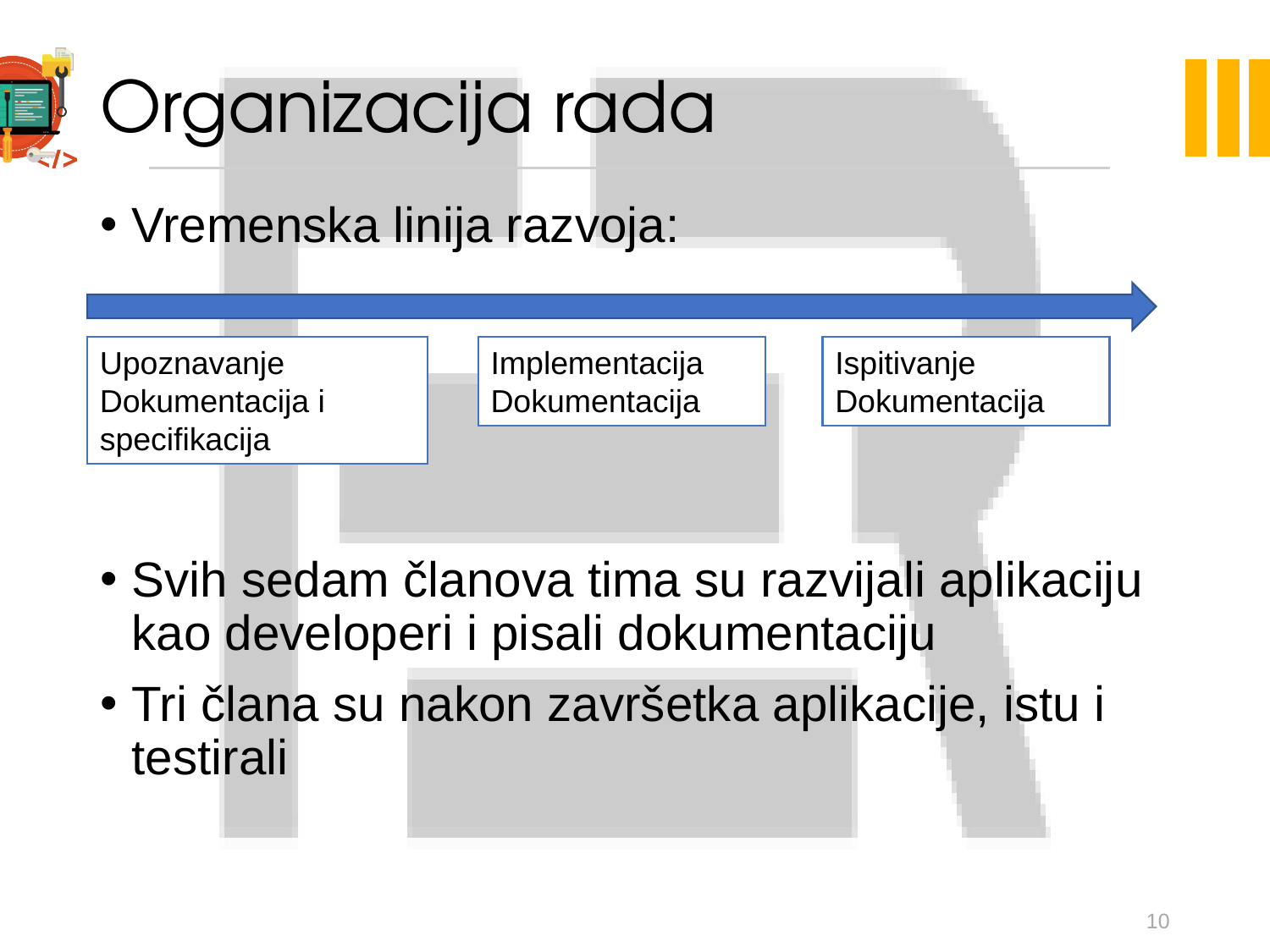

# Organizacija rada
Vremenska linija razvoja:

Svih sedam članova tima su razvijali aplikaciju kao developeri i pisali dokumentaciju
Tri člana su nakon završetka aplikacije, istu i testirali

Upoznavanje
Dokumentacija i specifikacija
Implementacija
Dokumentacija
Ispitivanje
Dokumentacija
10